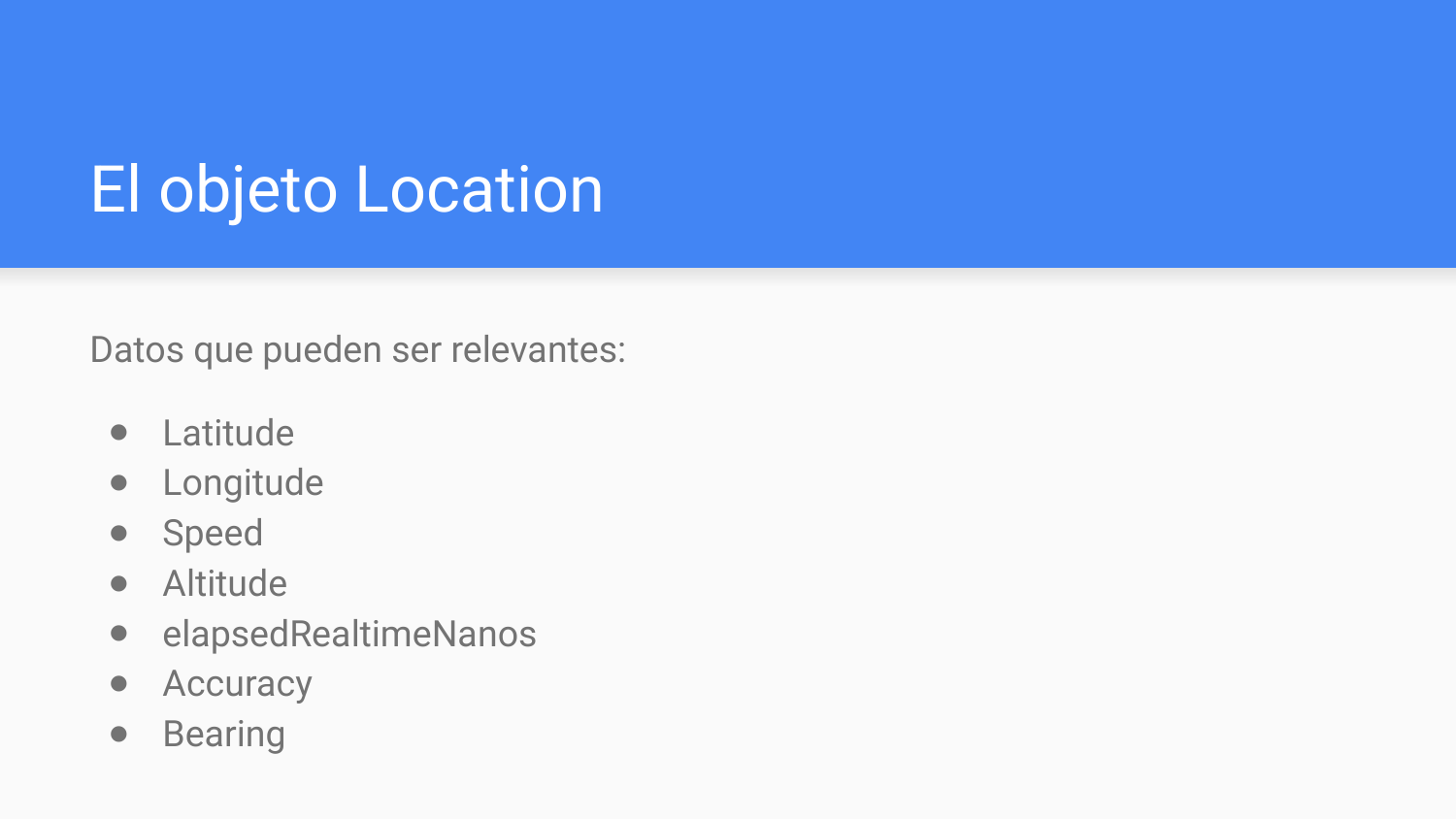

# El objeto Location
Datos que pueden ser relevantes:
Latitude
Longitude
Speed
Altitude
elapsedRealtimeNanos
Accuracy
Bearing